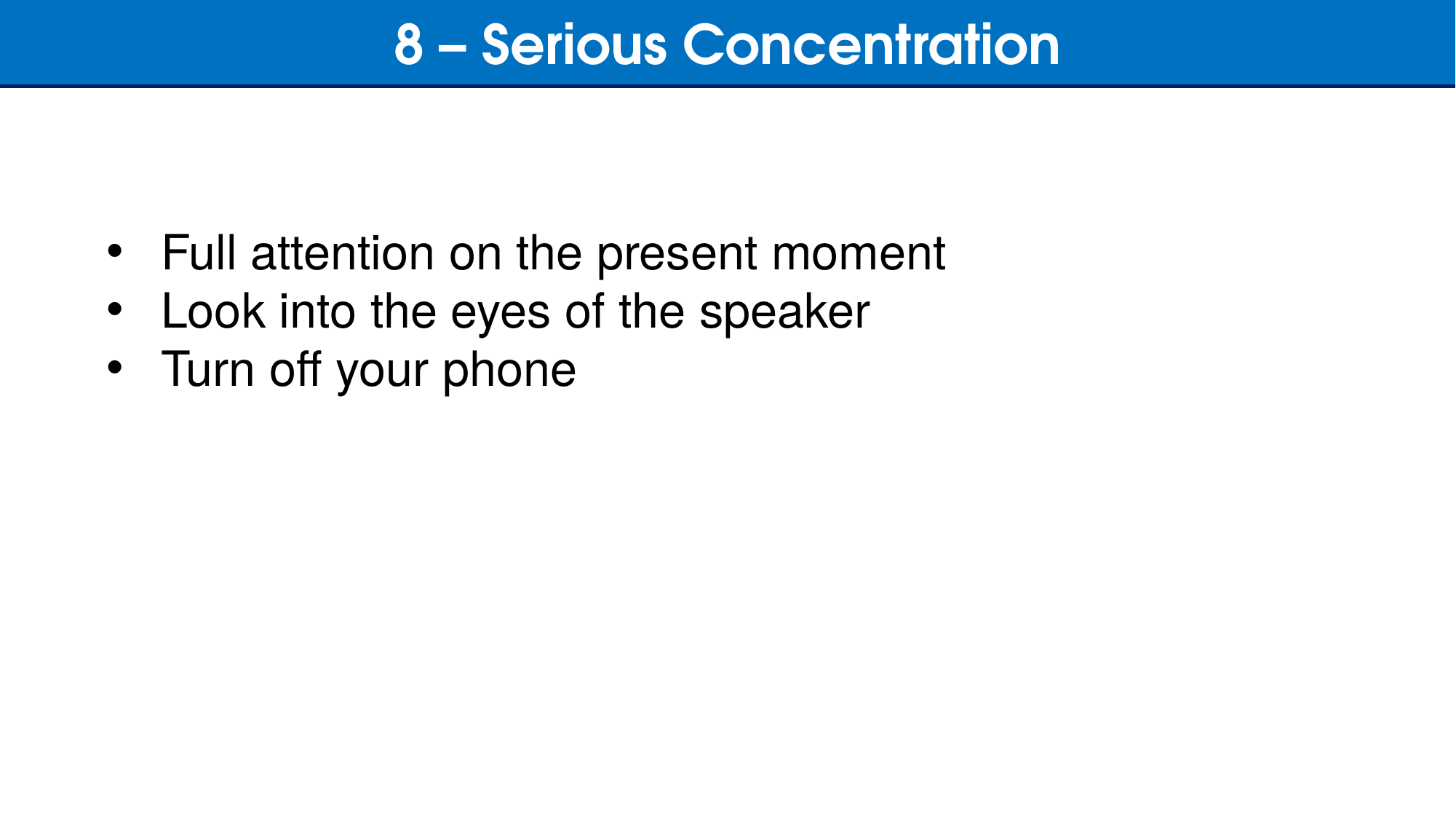

8 – Serious Concentration
Full attention on the present moment
Look into the eyes of the speaker
Turn off your phone
13